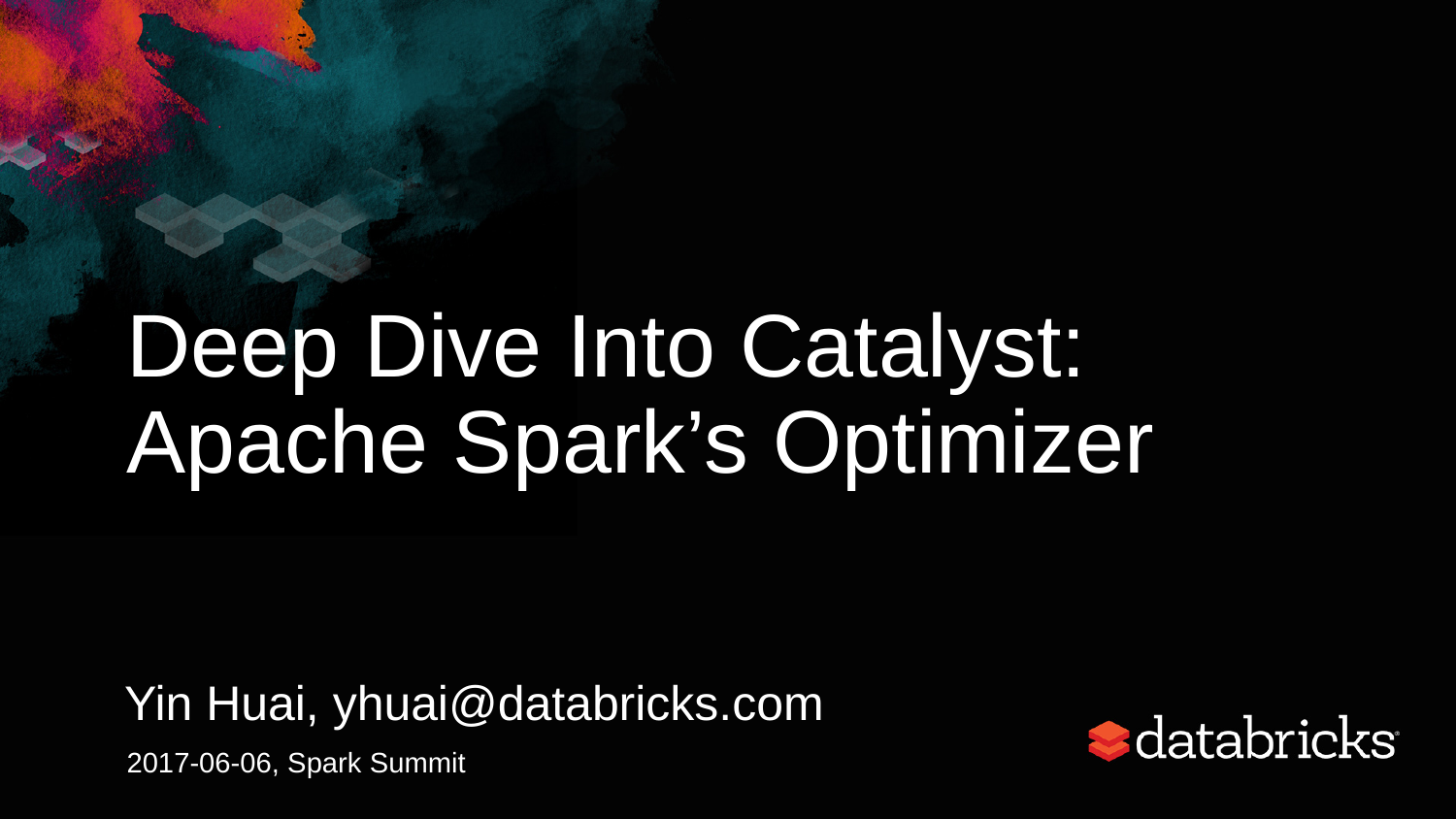

# Deep Dive Into Catalyst: Apache Spark’s Optimizer
Yin Huai, yhuai@databricks.com
2017-06-06, Spark Summit